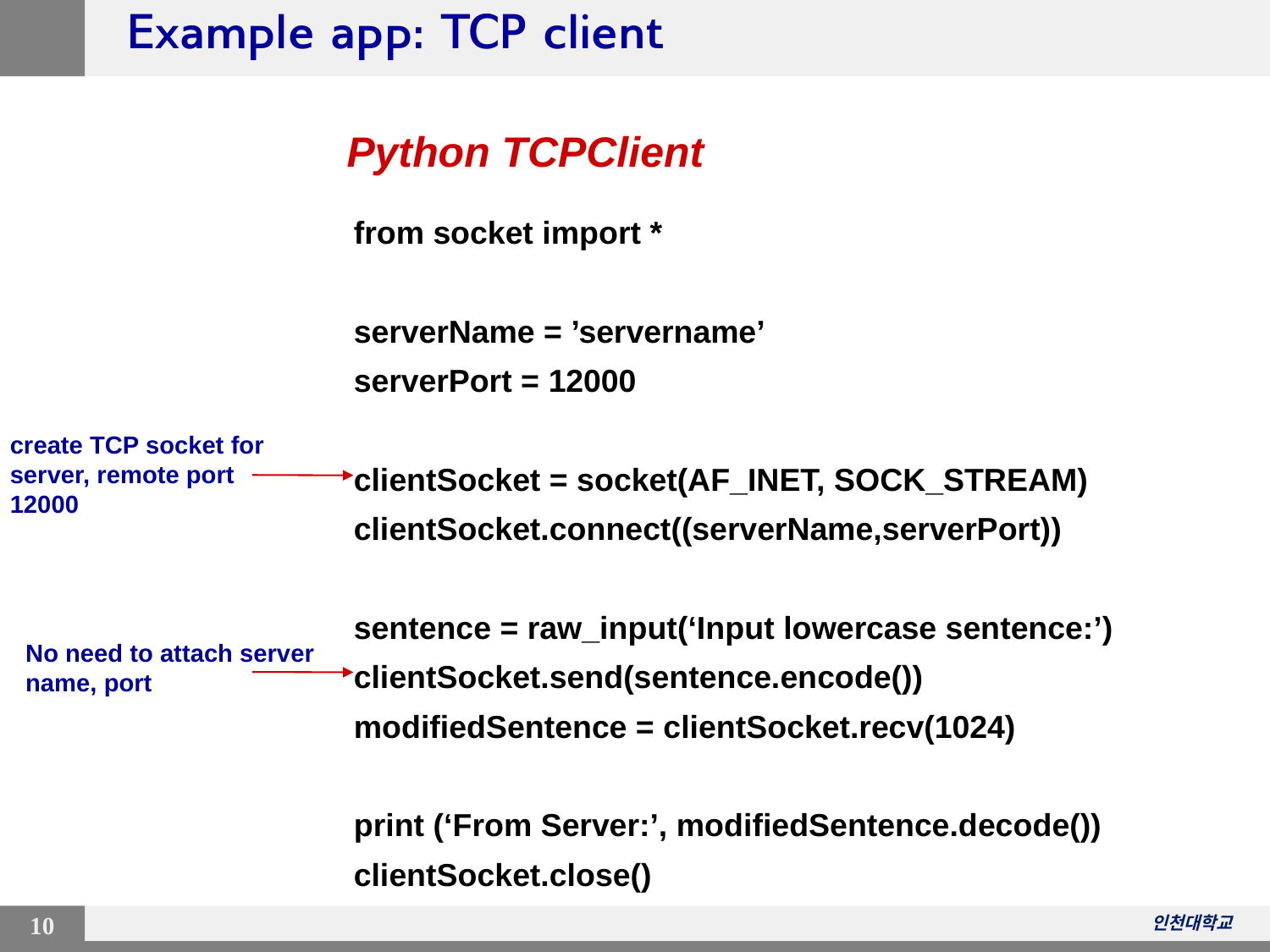

Example app: TCP client
Python TCPClient
from socket import *

serverName = ’servername’
serverPort = 12000

clientSocket = socket(AF_INET, SOCK_STREAM)
clientSocket.connect((serverName,serverPort))

sentence = raw_input(‘Input lowercase sentence:’)
clientSocket.send(sentence.encode())
modifiedSentence = clientSocket.recv(1024)

print (‘From Server:’, modifiedSentence.decode())
clientSocket.close()
create TCP socket for server, remote port 12000
No need to attach server name, port